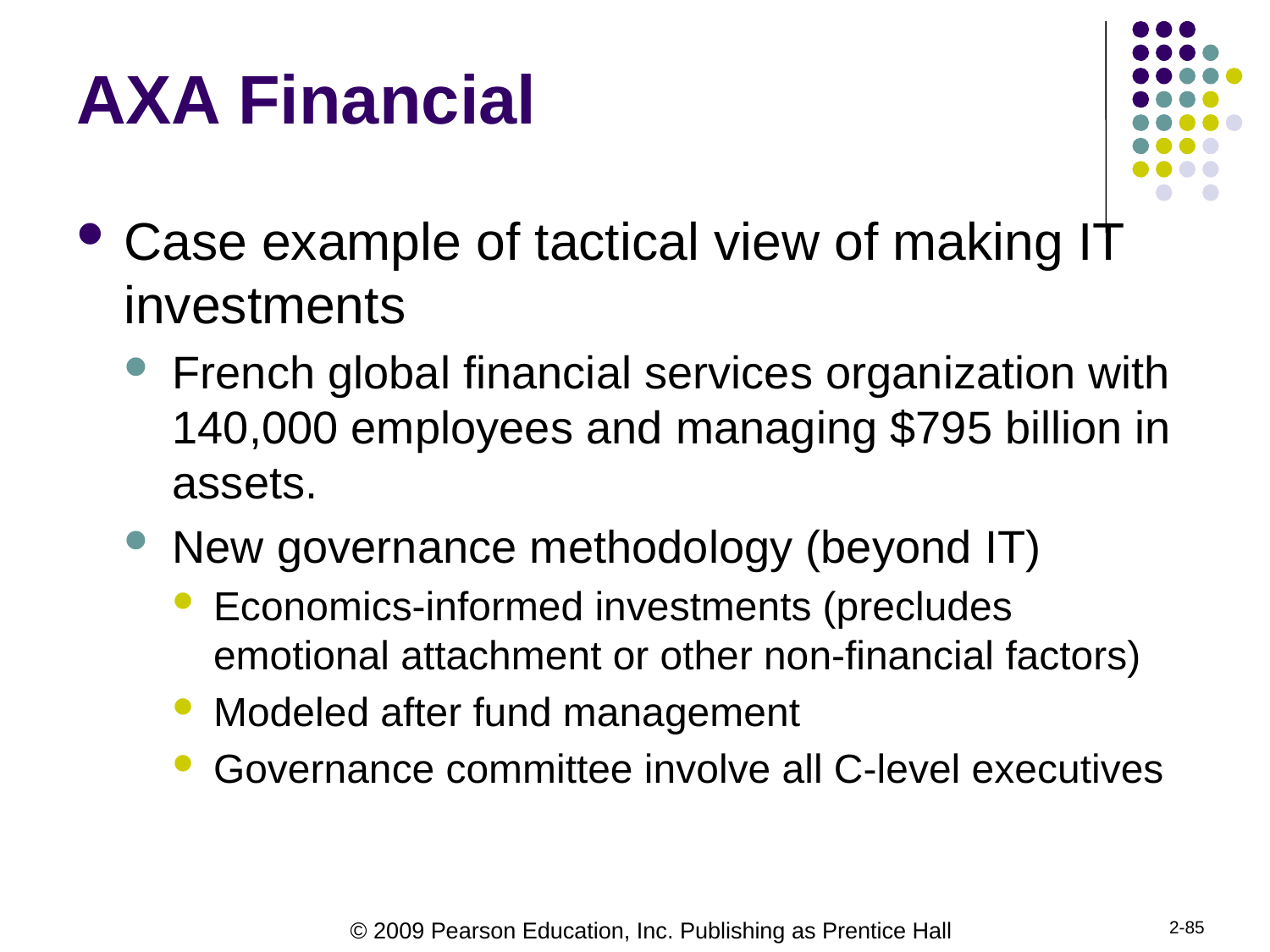

# AXA Financial
Case example of tactical view of making IT investments
French global financial services organization with 140,000 employees and managing $795 billion in assets.
New governance methodology (beyond IT)
Economics-informed investments (precludes emotional attachment or other non-financial factors)
Modeled after fund management
Governance committee involve all C-level executives
2-85